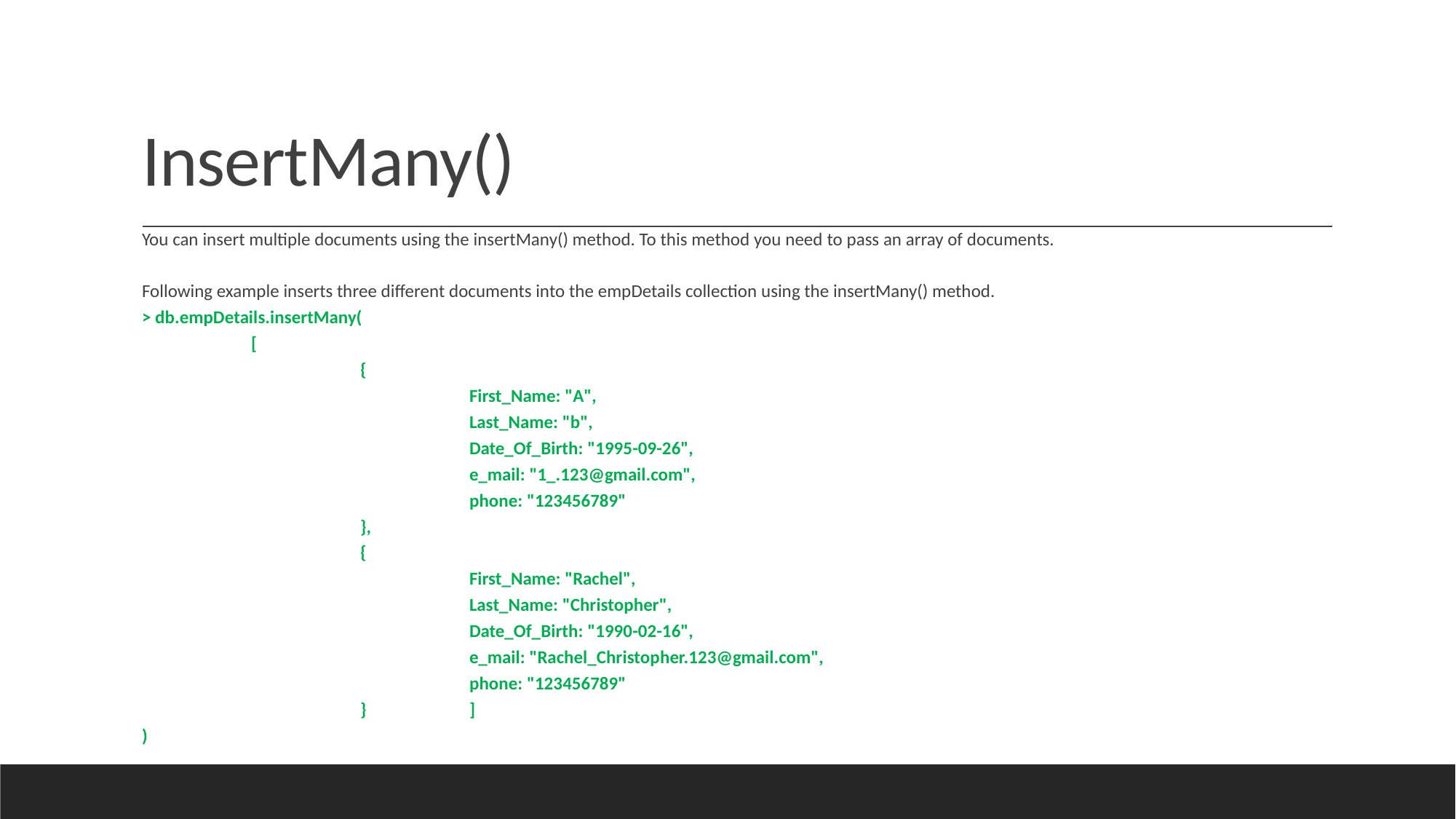

# InsertMany()
You can insert multiple documents using the insertMany() method. To this method you need to pass an array of documents.

Following example inserts three different documents into the empDetails collection using the insertMany() method.
> db.empDetails.insertMany(
	[
		{
			First_Name: "A",
			Last_Name: "b",
			Date_Of_Birth: "1995-09-26",
			e_mail: "1_.123@gmail.com",
			phone: "123456789"
		},
		{
			First_Name: "Rachel",
			Last_Name: "Christopher",
			Date_Of_Birth: "1990-02-16",
			e_mail: "Rachel_Christopher.123@gmail.com",
			phone: "123456789"
		}	]
)